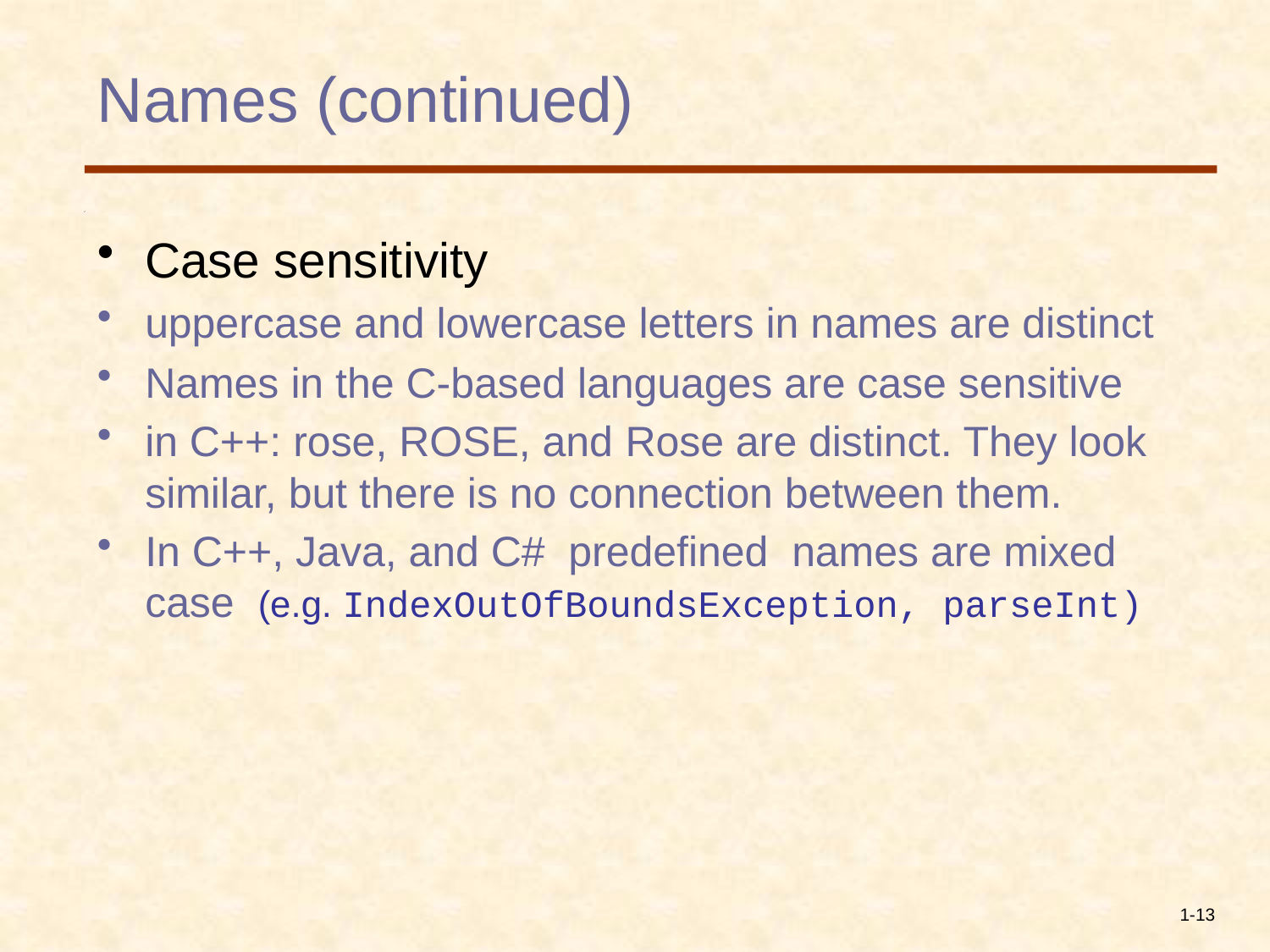

# Names (continued)
Case sensitivity
uppercase and lowercase letters in names are distinct
Names in the C-based languages are case sensitive
in C++: rose, ROSE, and Rose are distinct. They look similar, but there is no connection between them.
In C++, Java, and C#  predefined  names are mixed case  (e.g. IndexOutOfBoundsException, parseInt)

1-13